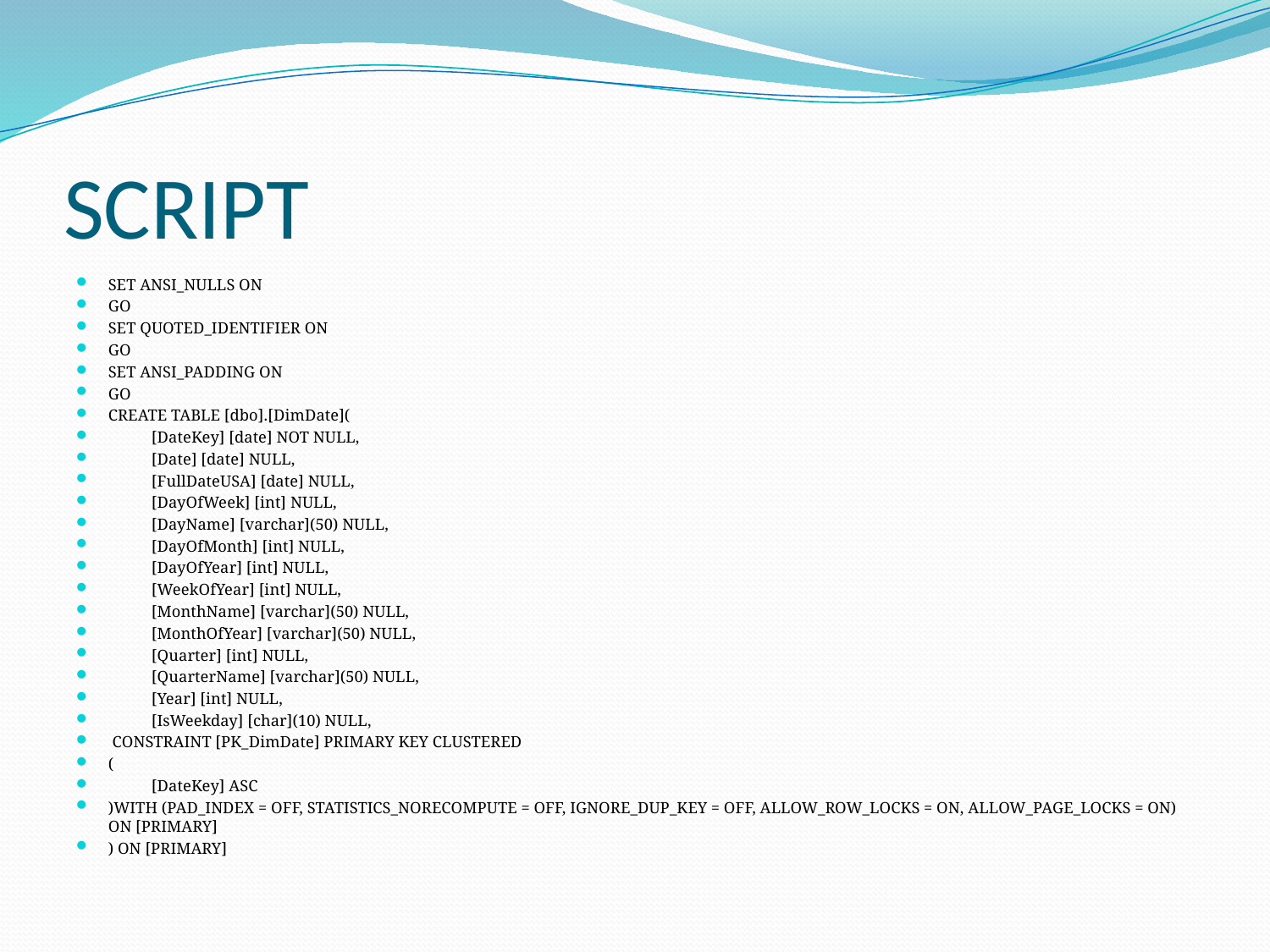

# SCRIPT
SET ANSI_NULLS ON
GO
SET QUOTED_IDENTIFIER ON
GO
SET ANSI_PADDING ON
GO
CREATE TABLE [dbo].[DimDate](
	[DateKey] [date] NOT NULL,
	[Date] [date] NULL,
	[FullDateUSA] [date] NULL,
	[DayOfWeek] [int] NULL,
	[DayName] [varchar](50) NULL,
	[DayOfMonth] [int] NULL,
	[DayOfYear] [int] NULL,
	[WeekOfYear] [int] NULL,
	[MonthName] [varchar](50) NULL,
	[MonthOfYear] [varchar](50) NULL,
	[Quarter] [int] NULL,
	[QuarterName] [varchar](50) NULL,
	[Year] [int] NULL,
	[IsWeekday] [char](10) NULL,
 CONSTRAINT [PK_DimDate] PRIMARY KEY CLUSTERED
(
	[DateKey] ASC
)WITH (PAD_INDEX = OFF, STATISTICS_NORECOMPUTE = OFF, IGNORE_DUP_KEY = OFF, ALLOW_ROW_LOCKS = ON, ALLOW_PAGE_LOCKS = ON) ON [PRIMARY]
) ON [PRIMARY]